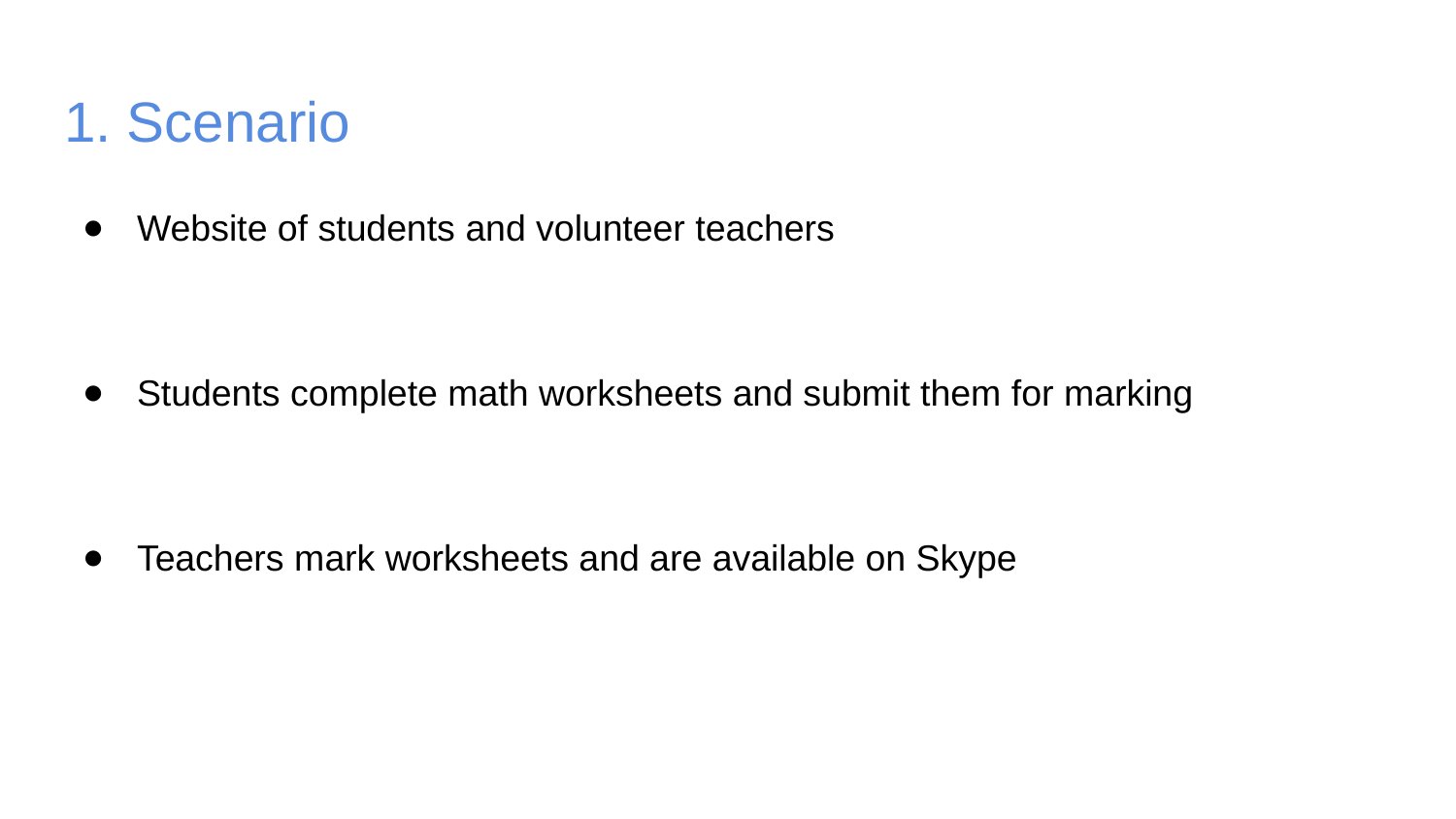

# 1. Scenario
Website of students and volunteer teachers

Students complete math worksheets and submit them for marking

Teachers mark worksheets and are available on Skype